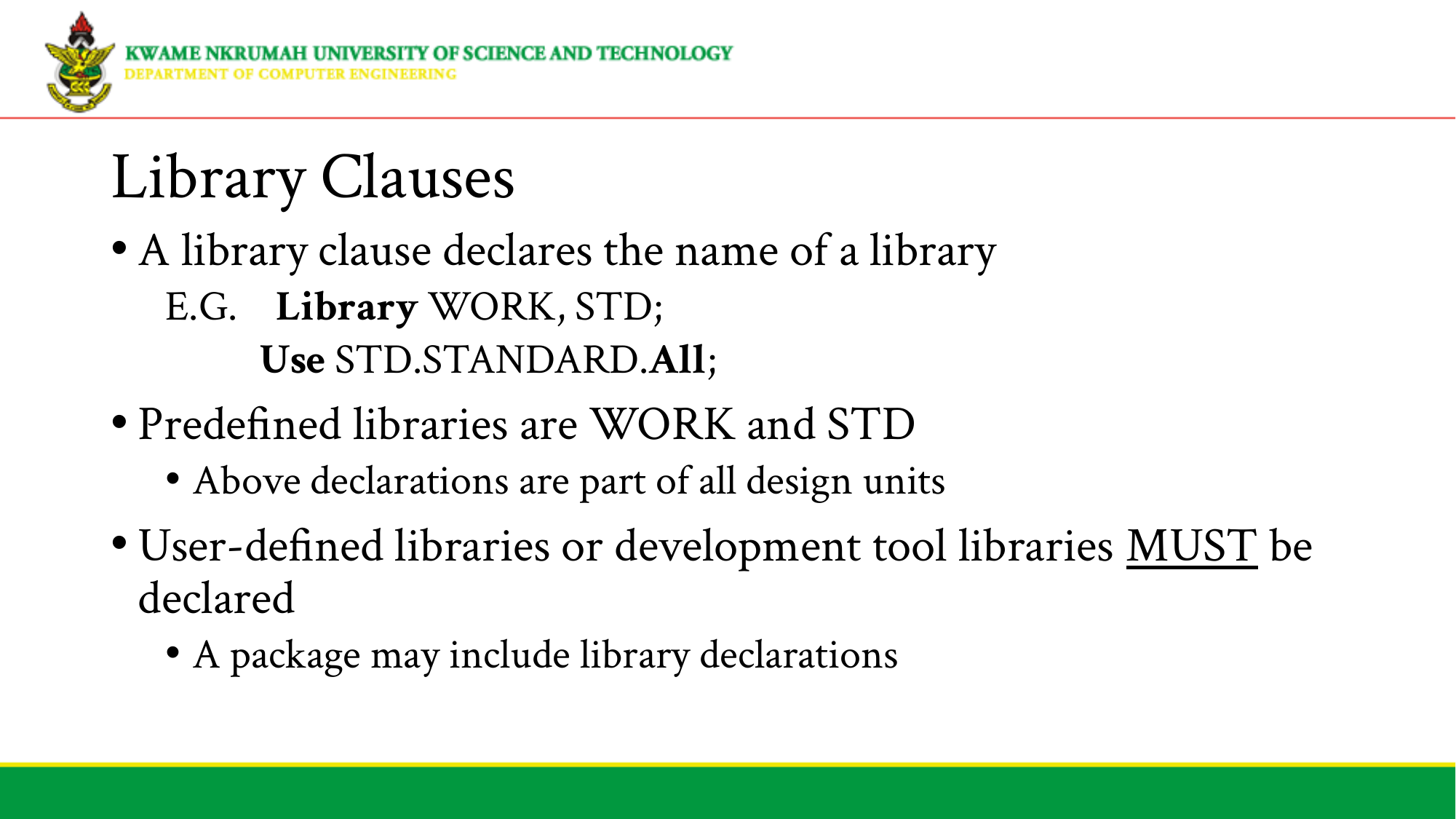

# Library Clauses
A library clause declares the name of a library
E.G.    Library WORK, STD;
          Use STD.STANDARD.All;
Predefined libraries are WORK and STD
Above declarations are part of all design units
User-defined libraries or development tool libraries MUST be declared
A package may include library declarations